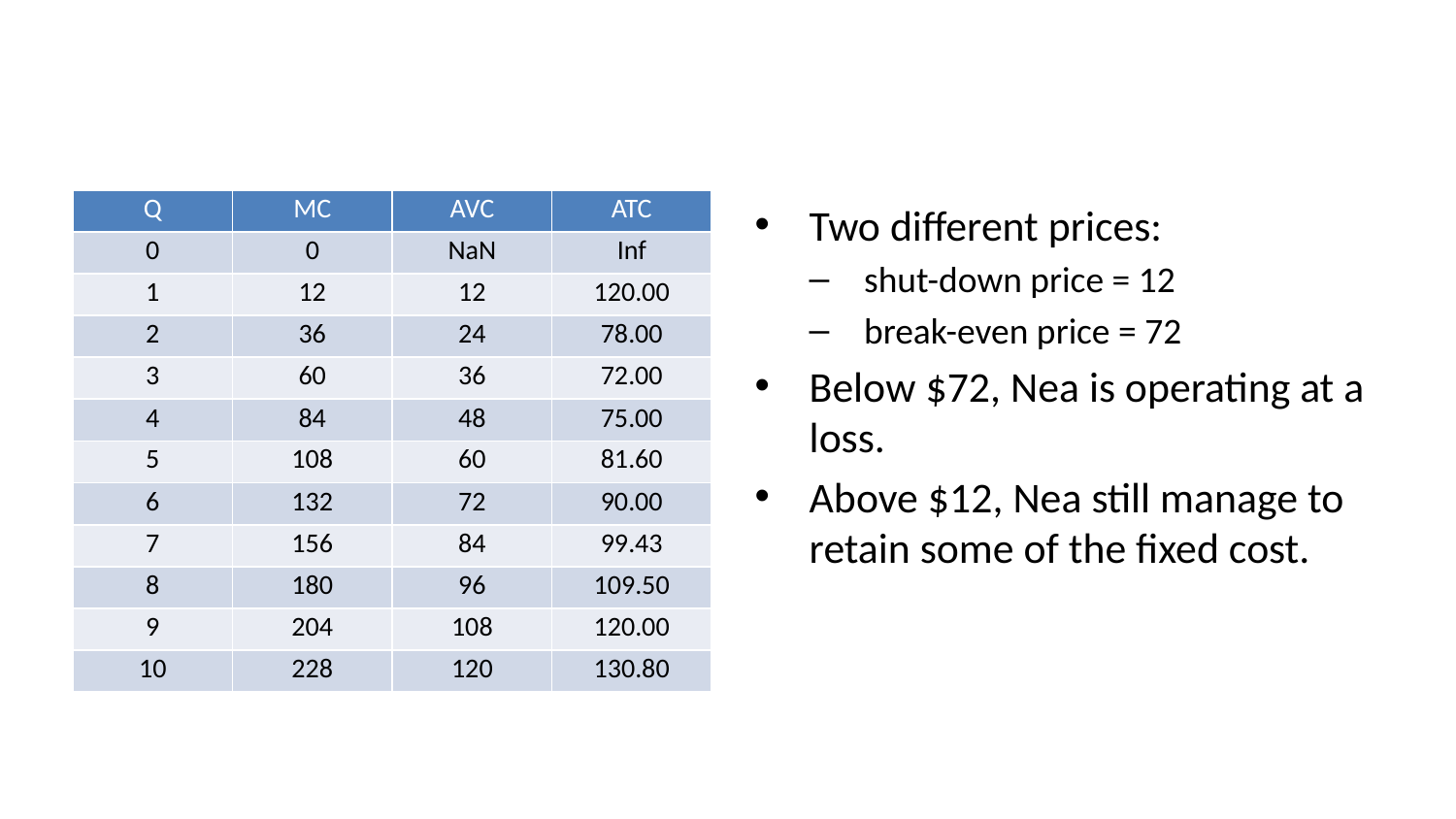

| Q | MC | AVC | ATC |
| --- | --- | --- | --- |
| 0 | 0 | NaN | Inf |
| 1 | 12 | 12 | 120.00 |
| 2 | 36 | 24 | 78.00 |
| 3 | 60 | 36 | 72.00 |
| 4 | 84 | 48 | 75.00 |
| 5 | 108 | 60 | 81.60 |
| 6 | 132 | 72 | 90.00 |
| 7 | 156 | 84 | 99.43 |
| 8 | 180 | 96 | 109.50 |
| 9 | 204 | 108 | 120.00 |
| 10 | 228 | 120 | 130.80 |
Two different prices:
shut-down price = 12
break-even price = 72
Below $72, Nea is operating at a loss.
Above $12, Nea still manage to retain some of the fixed cost.